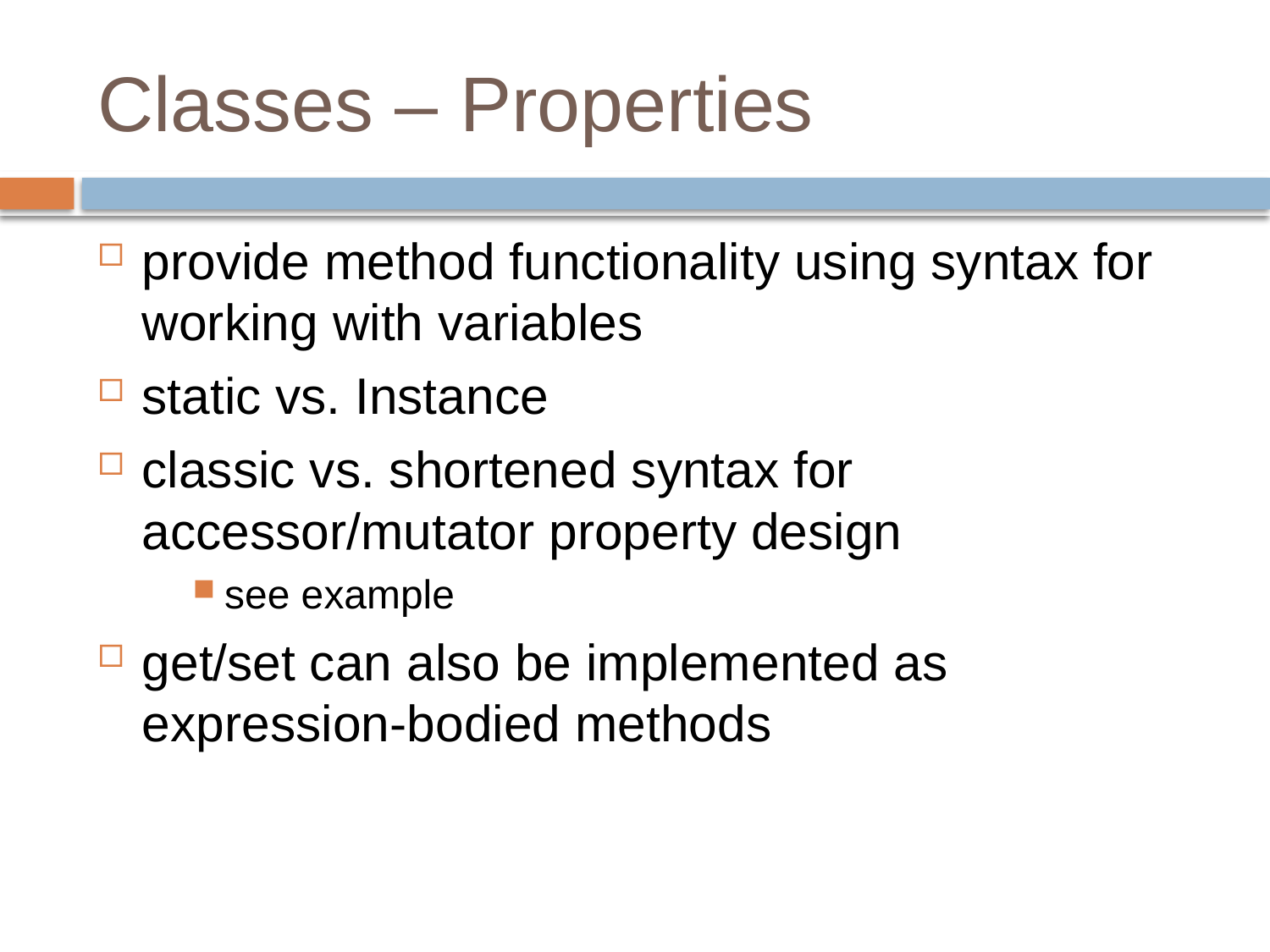

# Classes – Properties
provide method functionality using syntax for working with variables
static vs. Instance
classic vs. shortened syntax for accessor/mutator property design
see example
get/set can also be implemented as expression-bodied methods